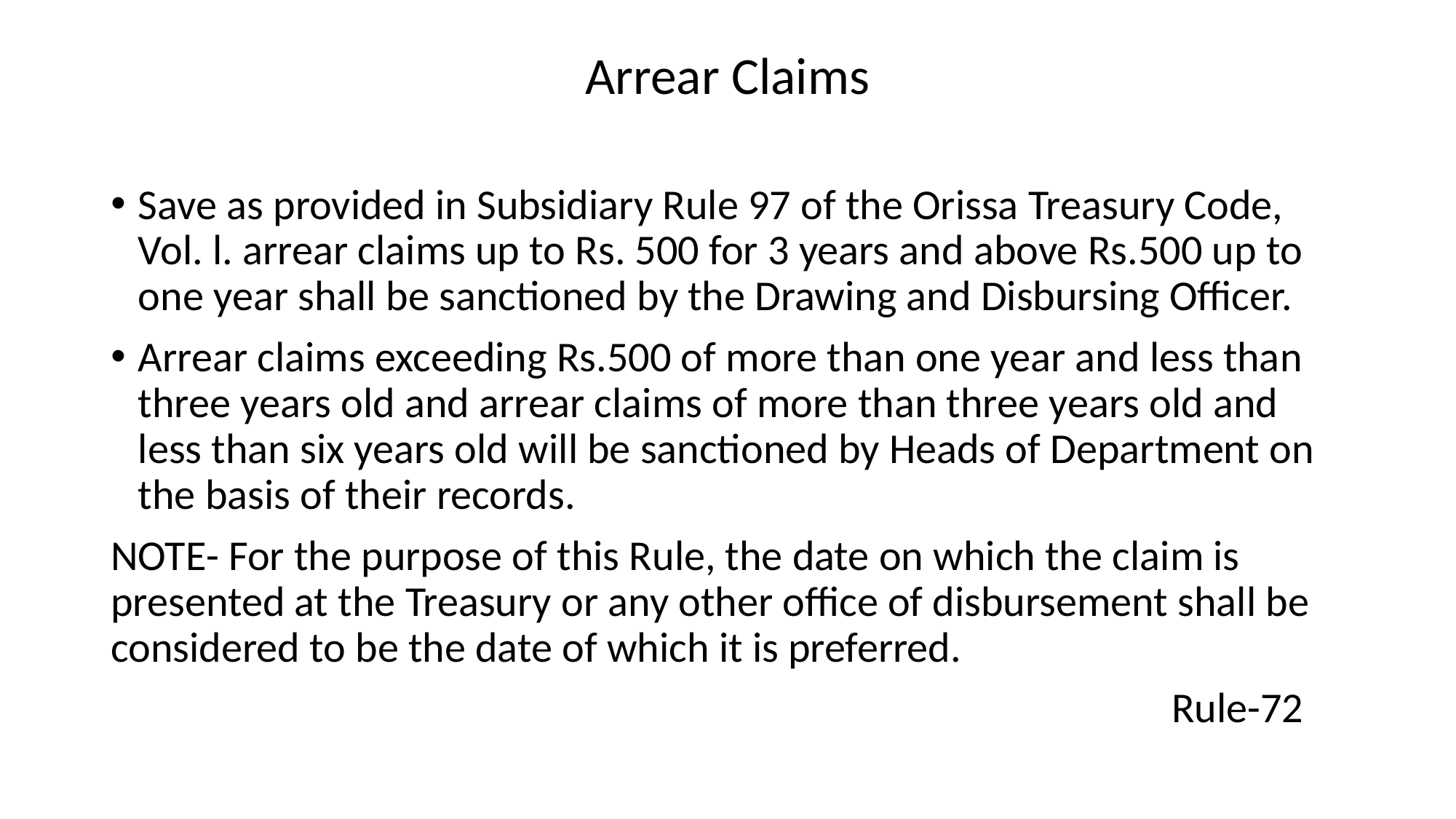

# Arrear Claims

Save as provided in Subsidiary Rule 97 of the Orissa Treasury Code, Vol. l. arrear claims up to Rs. 500 for 3 years and above Rs.500 up to one year shall be sanctioned by the Drawing and Disbursing Officer.
Arrear claims exceeding Rs.500 of more than one year and less than three years old and arrear claims of more than three years old and less than six years old will be sanctioned by Heads of Department on the basis of their records.
NOTE- For the purpose of this Rule, the date on which the claim is presented at the Treasury or any other office of disbursement shall be considered to be the date of which it is preferred.
                                                                                                              Rule-72